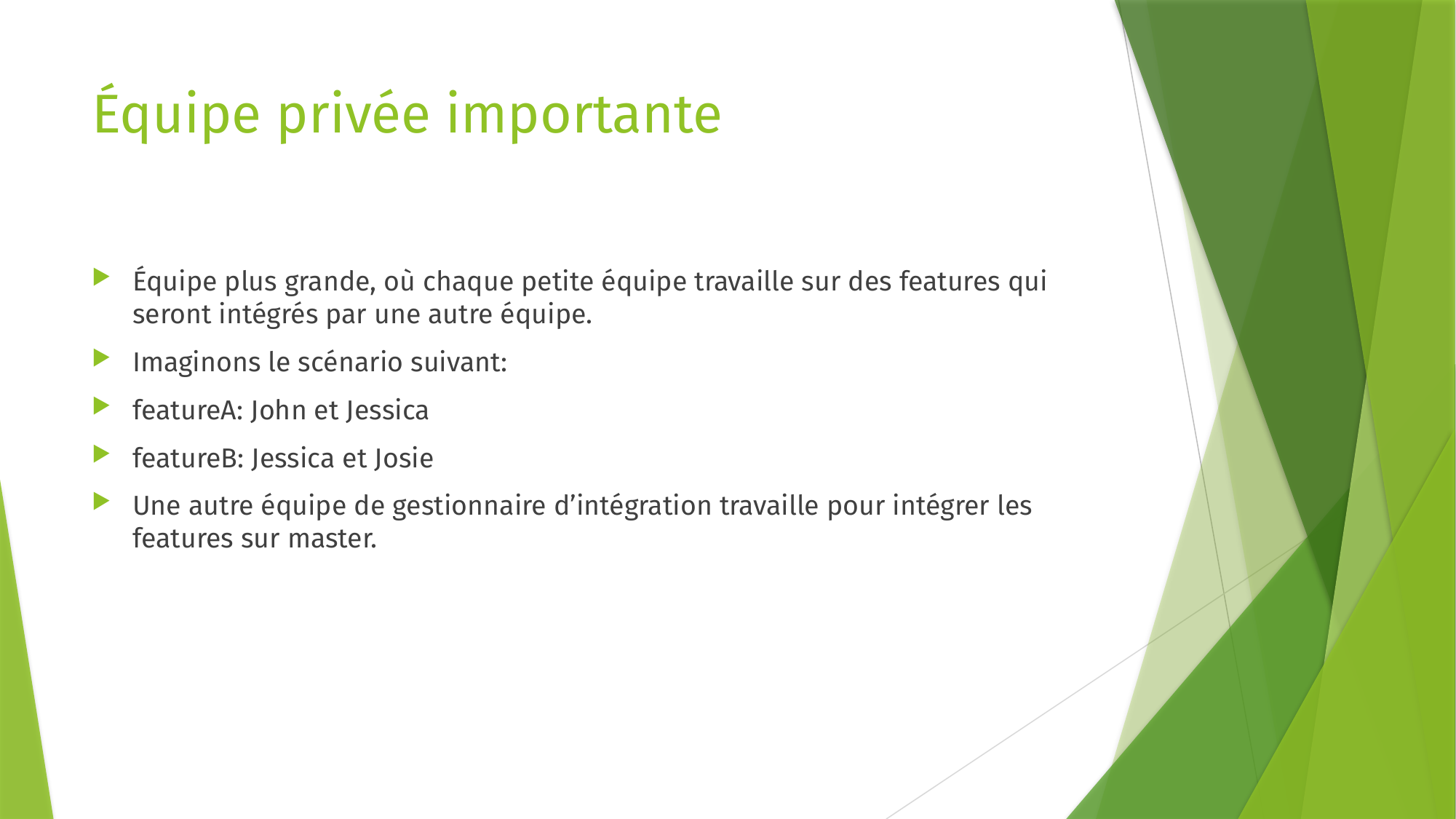

# Équipe privée importante
Équipe plus grande, où chaque petite équipe travaille sur des features qui seront intégrés par une autre équipe.
Imaginons le scénario suivant:
featureA: John et Jessica
featureB: Jessica et Josie
Une autre équipe de gestionnaire d’intégration travaille pour intégrer les features sur master.